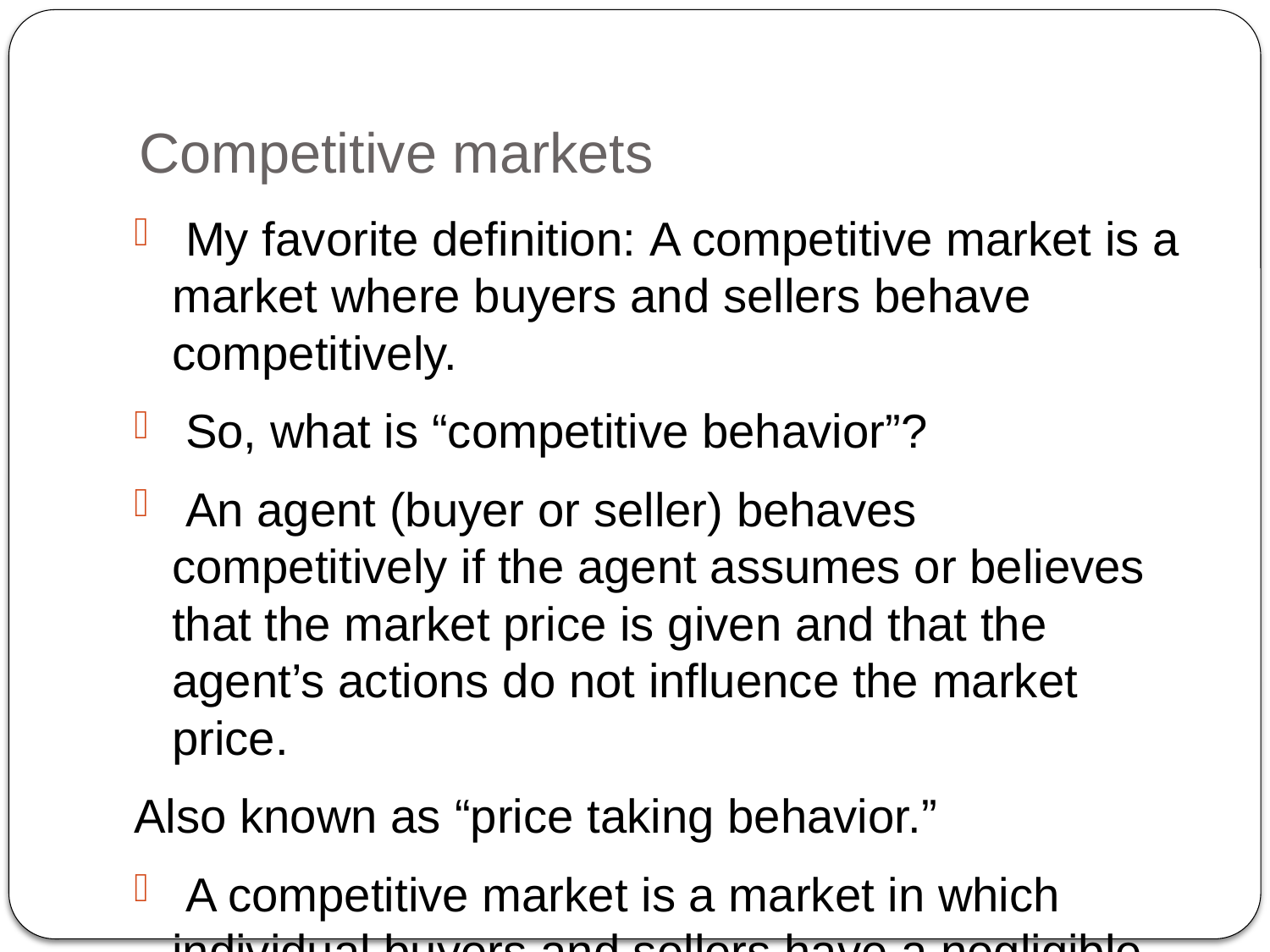

# Competitive markets
 My favorite definition: A competitive market is a market where buyers and sellers behave competitively.
 So, what is “competitive behavior”?
 An agent (buyer or seller) behaves competitively if the agent assumes or believes that the market price is given and that the agent’s actions do not influence the market price.
Also known as “price taking behavior.”
 A competitive market is a market in which individual buyers and sellers have a negligible impact on the market price.